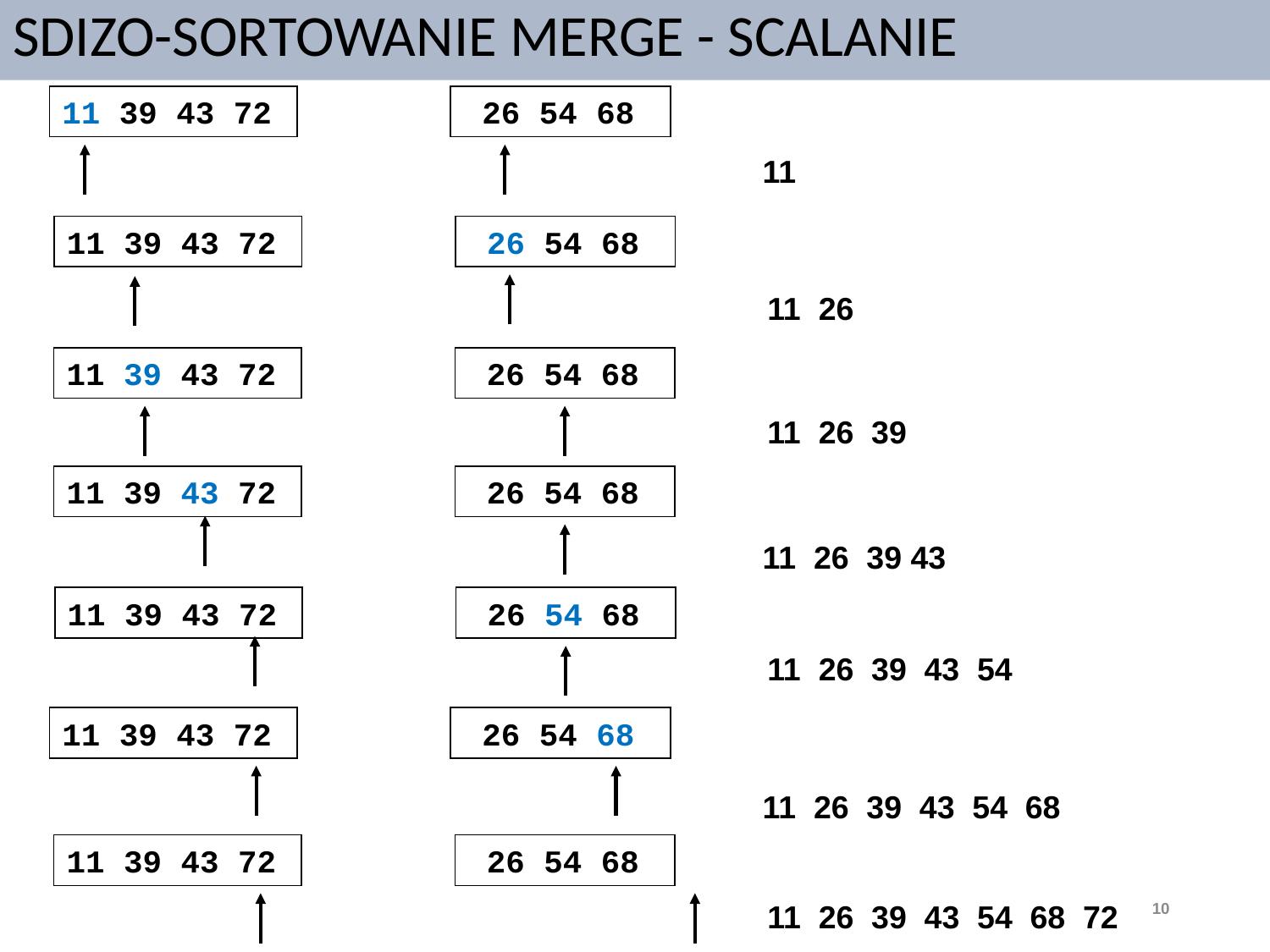

# SDIZO-SORTOWANIE MERGE - SCALANIE
11 39 43 72
 26 54 68
11
11 39 43 72
 26 54 68
11  26
11 39 43 72
 26 54 68
11  26  39
11 39 43 72
 26 54 68
11  26  39 43
11 39 43 72
 26 54 68
11  26  39  43  54
11 39 43 72
 26 54 68
11  26  39  43  54  68
11 39 43 72
 26 54 68
10
11  26  39  43  54  68  72